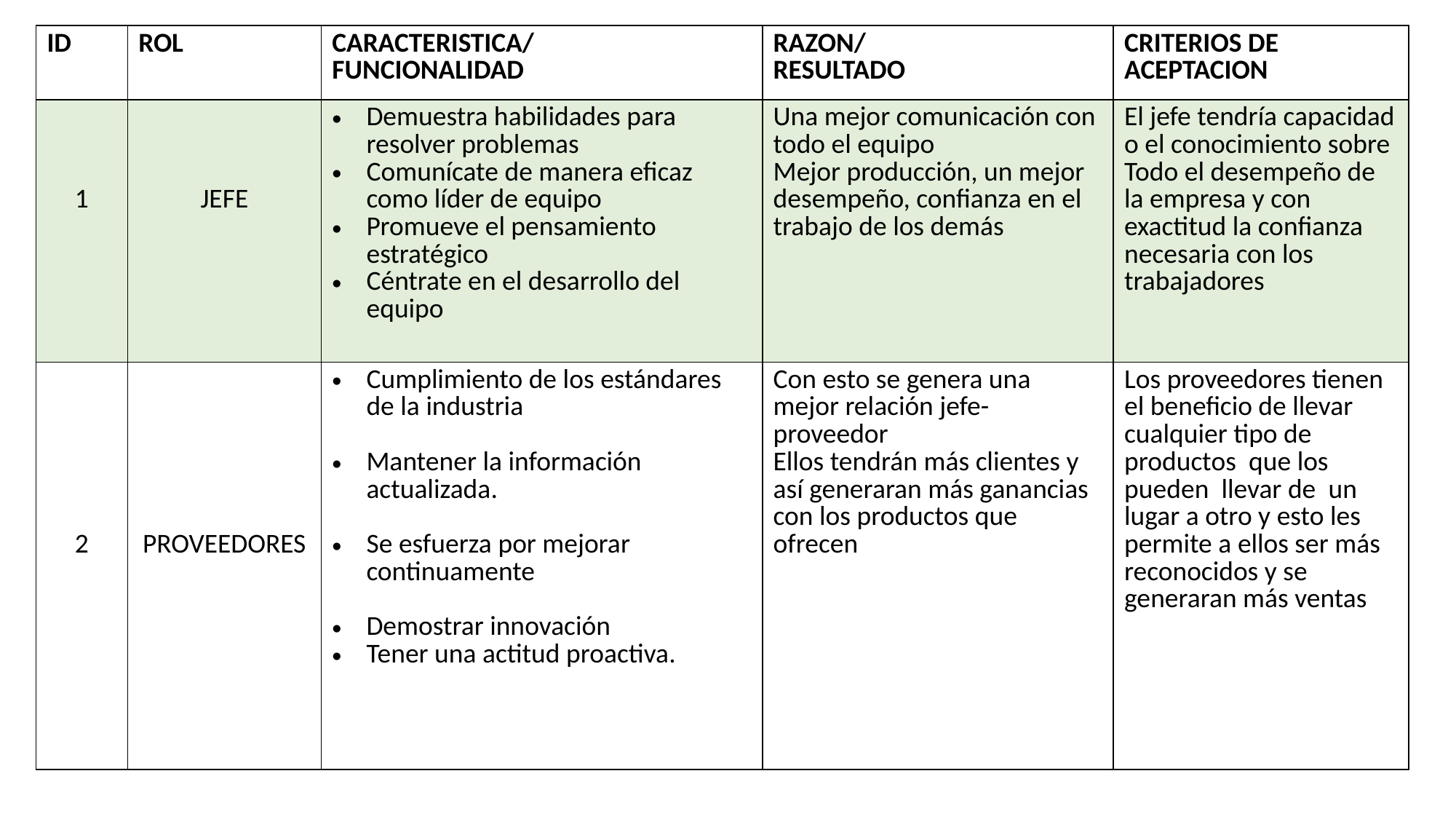

| ID | ROL | CARACTERISTICA/ FUNCIONALIDAD | RAZON/ RESULTADO | CRITERIOS DE ACEPTACION |
| --- | --- | --- | --- | --- |
| 1 | JEFE | Demuestra habilidades para resolver problemas Comunícate de manera eficaz como líder de equipo Promueve el pensamiento estratégico Céntrate en el desarrollo del equipo | Una mejor comunicación con todo el equipo  Mejor producción, un mejor desempeño, confianza en el trabajo de los demás | El jefe tendría capacidad o el conocimiento sobre Todo el desempeño de la empresa y con exactitud la confianza necesaria con los trabajadores |
| 2 | PROVEEDORES | Cumplimiento de los estándares de la industria Mantener la información actualizada. Se esfuerza por mejorar continuamente Demostrar innovación Tener una actitud proactiva. | Con esto se genera una mejor relación jefe-proveedor  Ellos tendrán más clientes y así generaran más ganancias con los productos que ofrecen | Los proveedores tienen el beneficio de llevar cualquier tipo de productos  que los pueden  llevar de  un lugar a otro y esto les permite a ellos ser más reconocidos y se generaran más ventas |